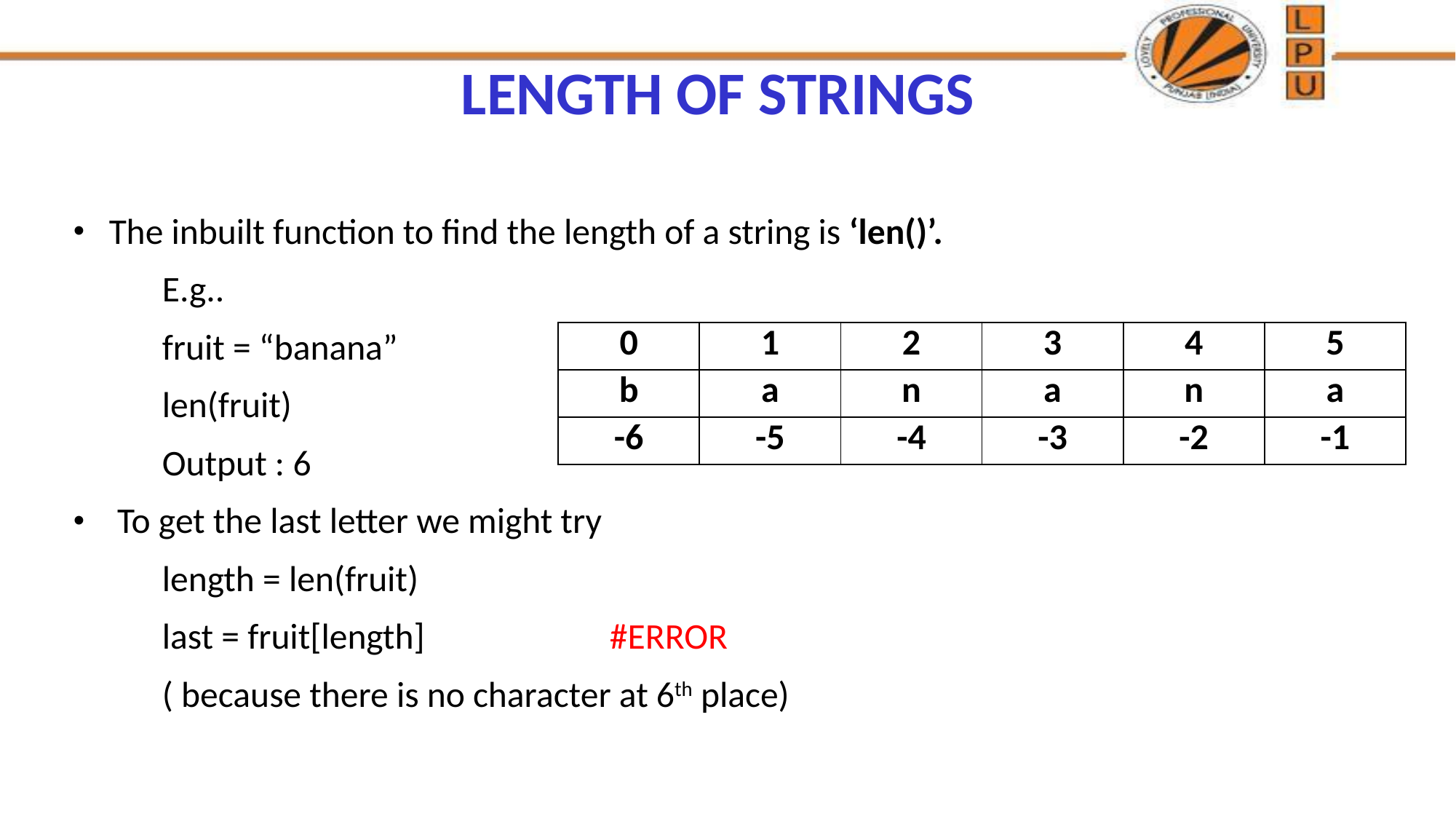

# LENGTH OF STRINGS
The inbuilt function to find the length of a string is ‘len()’.
	E.g..
	fruit = “banana”
	len(fruit)
	Output : 6
 To get the last letter we might try
	length = len(fruit)
	last = fruit[length]     			#ERROR
	( because there is no character at 6th place)
| 0 | 1 | 2 | 3 | 4 | 5 |
| --- | --- | --- | --- | --- | --- |
| b | a | n | a | n | a |
| -6 | -5 | -4 | -3 | -2 | -1 |